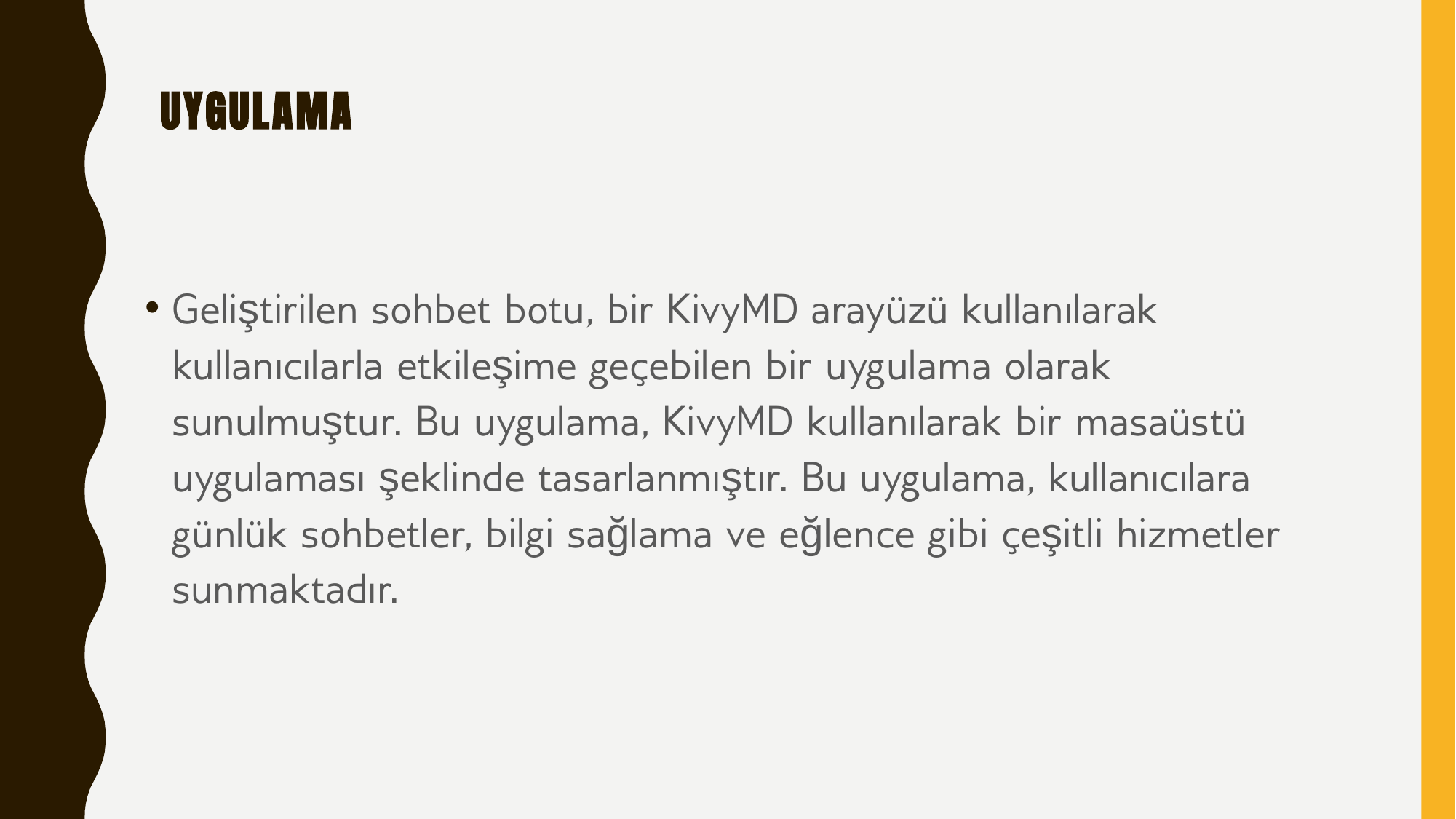

# Uygulama
Geliştirilen sohbet botu, bir KivyMD arayüzü kullanılarak kullanıcılarla etkileşime geçebilen bir uygulama olarak sunulmuştur. Bu uygulama, KivyMD kullanılarak bir masaüstü uygulaması şeklinde tasarlanmıştır. Bu uygulama, kullanıcılara günlük sohbetler, bilgi sağlama ve eğlence gibi çeşitli hizmetler sunmaktadır.